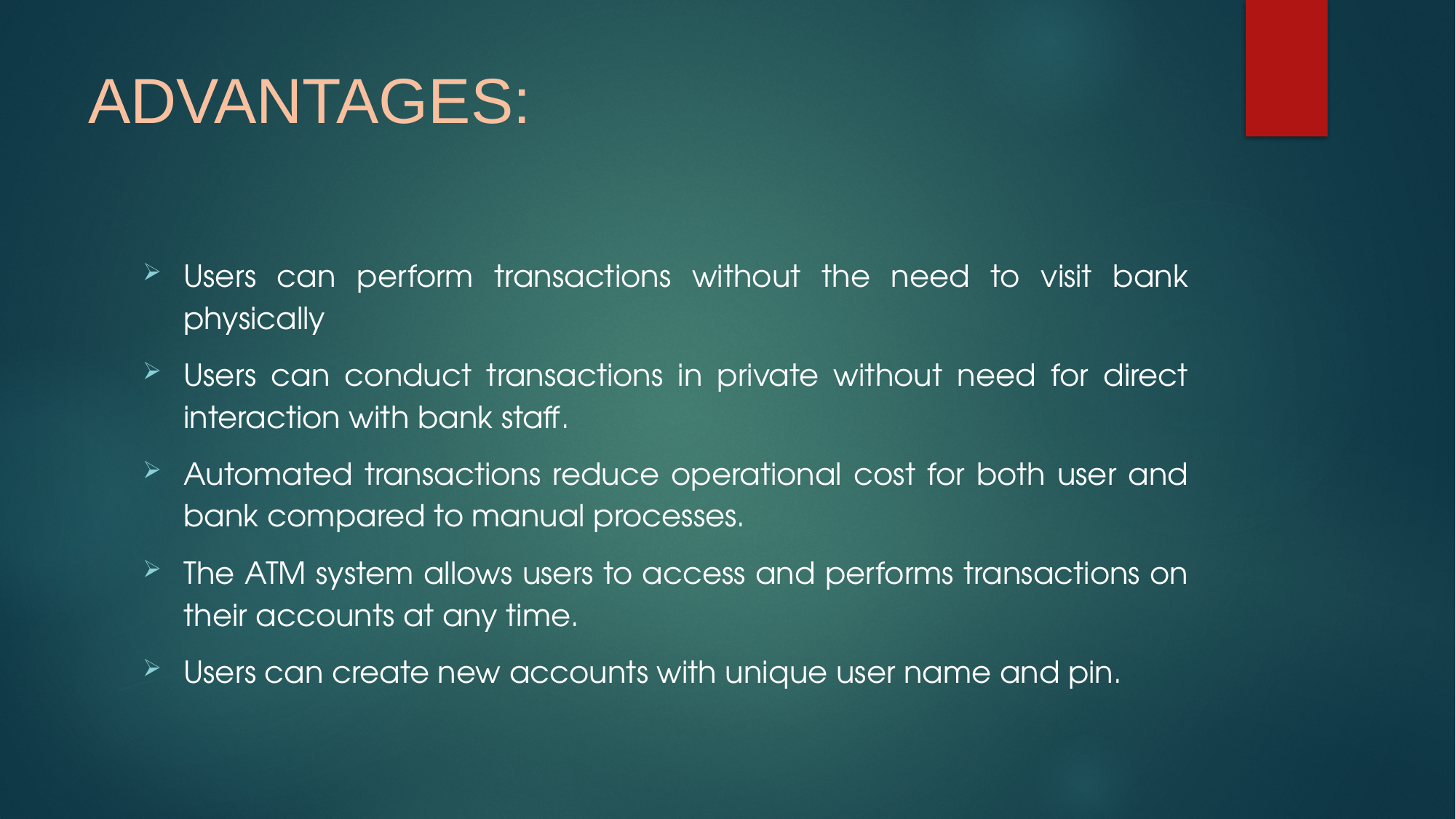

# ADVANTAGES:
Users can perform transactions without the need to visit bank physically
Users can conduct transactions in private without need for direct interaction with bank staff.
Automated transactions reduce operational cost for both user and bank compared to manual processes.
The ATM system allows users to access and performs transactions on their accounts at any time.
Users can create new accounts with unique user name and pin.